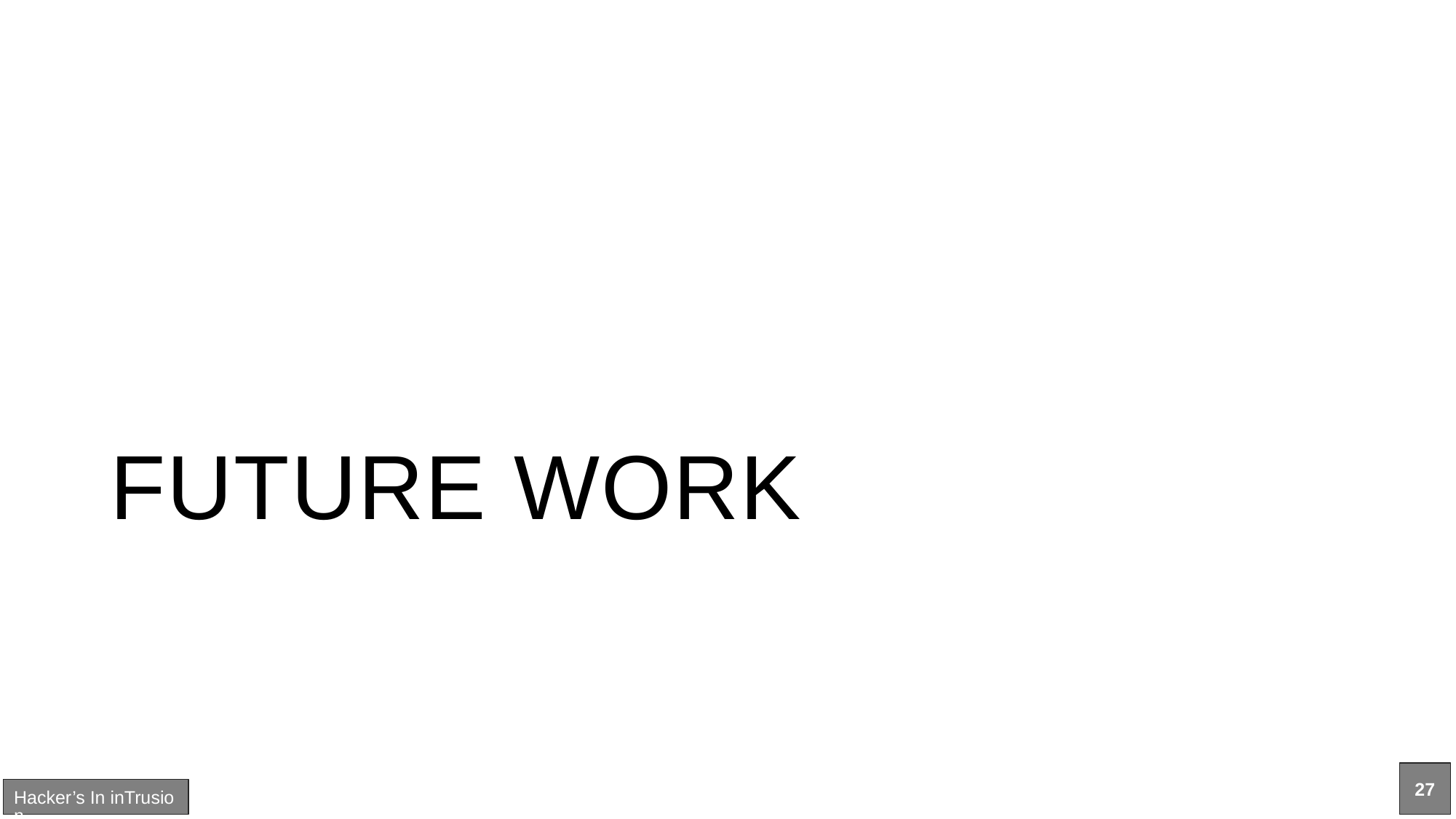

# FUTURE WORK

27
Hacker’s In inTrusion